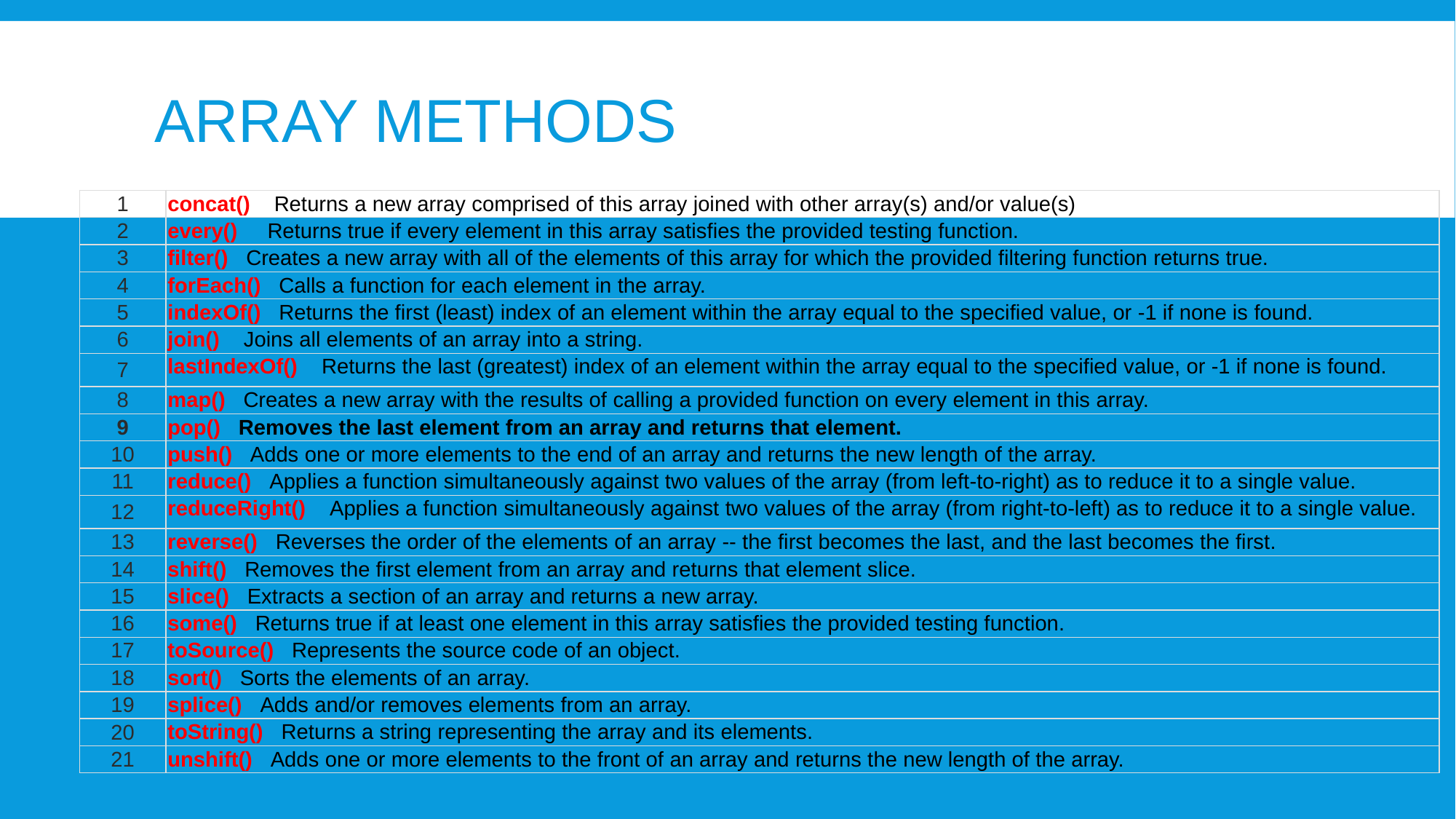

# Array methods
| 1 | concat() Returns a new array comprised of this array joined with other array(s) and/or value(s) |
| --- | --- |
| 2 | every() Returns true if every element in this array satisfies the provided testing function. |
| 3 | filter() Creates a new array with all of the elements of this array for which the provided filtering function returns true. |
| 4 | forEach() Calls a function for each element in the array. |
| 5 | indexOf() Returns the first (least) index of an element within the array equal to the specified value, or -1 if none is found. |
| 6 | join() Joins all elements of an array into a string. |
| 7 | lastIndexOf() Returns the last (greatest) index of an element within the array equal to the specified value, or -1 if none is found. |
| 8 | map() Creates a new array with the results of calling a provided function on every element in this array. |
| 9 | pop() Removes the last element from an array and returns that element. |
| 10 | push() Adds one or more elements to the end of an array and returns the new length of the array. |
| 11 | reduce() Applies a function simultaneously against two values of the array (from left-to-right) as to reduce it to a single value. |
| 12 | reduceRight() Applies a function simultaneously against two values of the array (from right-to-left) as to reduce it to a single value. |
| 13 | reverse() Reverses the order of the elements of an array -- the first becomes the last, and the last becomes the first. |
| 14 | shift() Removes the first element from an array and returns that element slice. |
| 15 | slice() Extracts a section of an array and returns a new array. |
| 16 | some() Returns true if at least one element in this array satisfies the provided testing function. |
| 17 | toSource() Represents the source code of an object. |
| 18 | sort() Sorts the elements of an array. |
| 19 | splice() Adds and/or removes elements from an array. |
| 20 | toString() Returns a string representing the array and its elements. |
| 21 | unshift() Adds one or more elements to the front of an array and returns the new length of the array. |